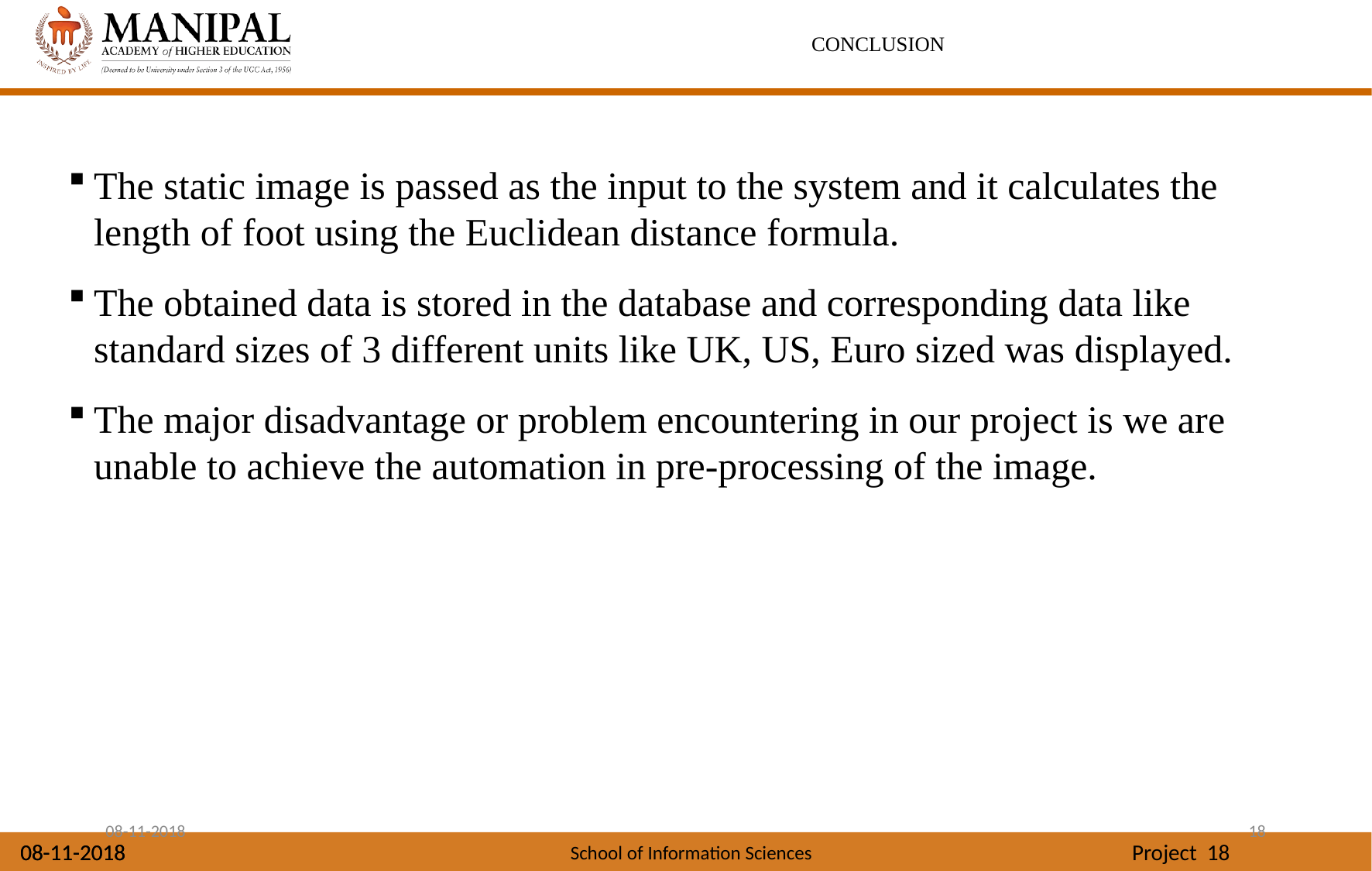

CONCLUSION
The static image is passed as the input to the system and it calculates the length of foot using the Euclidean distance formula.
The obtained data is stored in the database and corresponding data like standard sizes of 3 different units like UK, US, Euro sized was displayed.
The major disadvantage or problem encountering in our project is we are unable to achieve the automation in pre-processing of the image.
08-11-2018
18